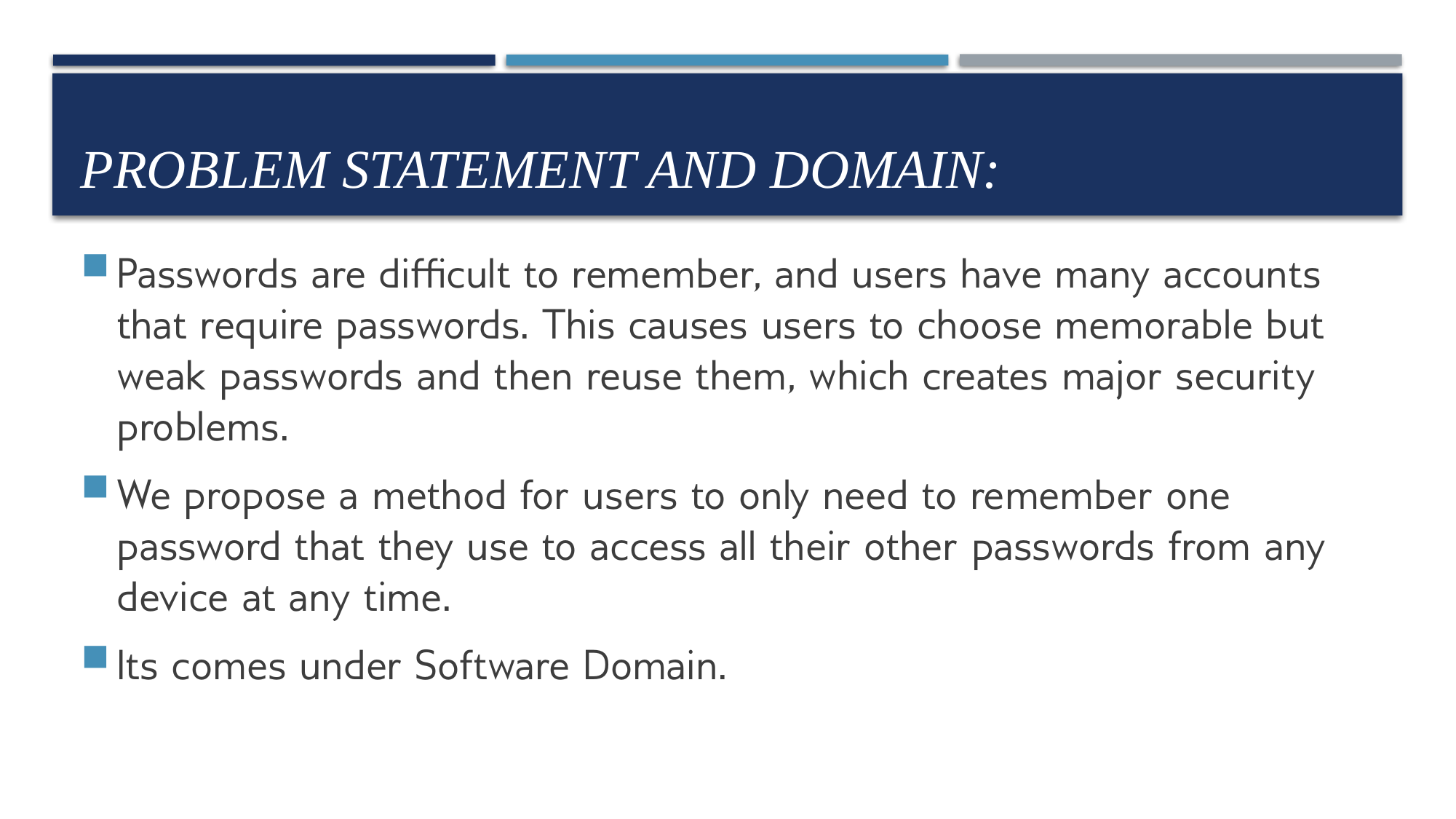

# PROBLEM STATEMENT AND DOMAIN:
Passwords are difficult to remember, and users have many accounts that require passwords. This causes users to choose memorable but weak passwords and then reuse them, which creates major security problems.
We propose a method for users to only need to remember one password that they use to access all their other passwords from any device at any time.
Its comes under Software Domain.